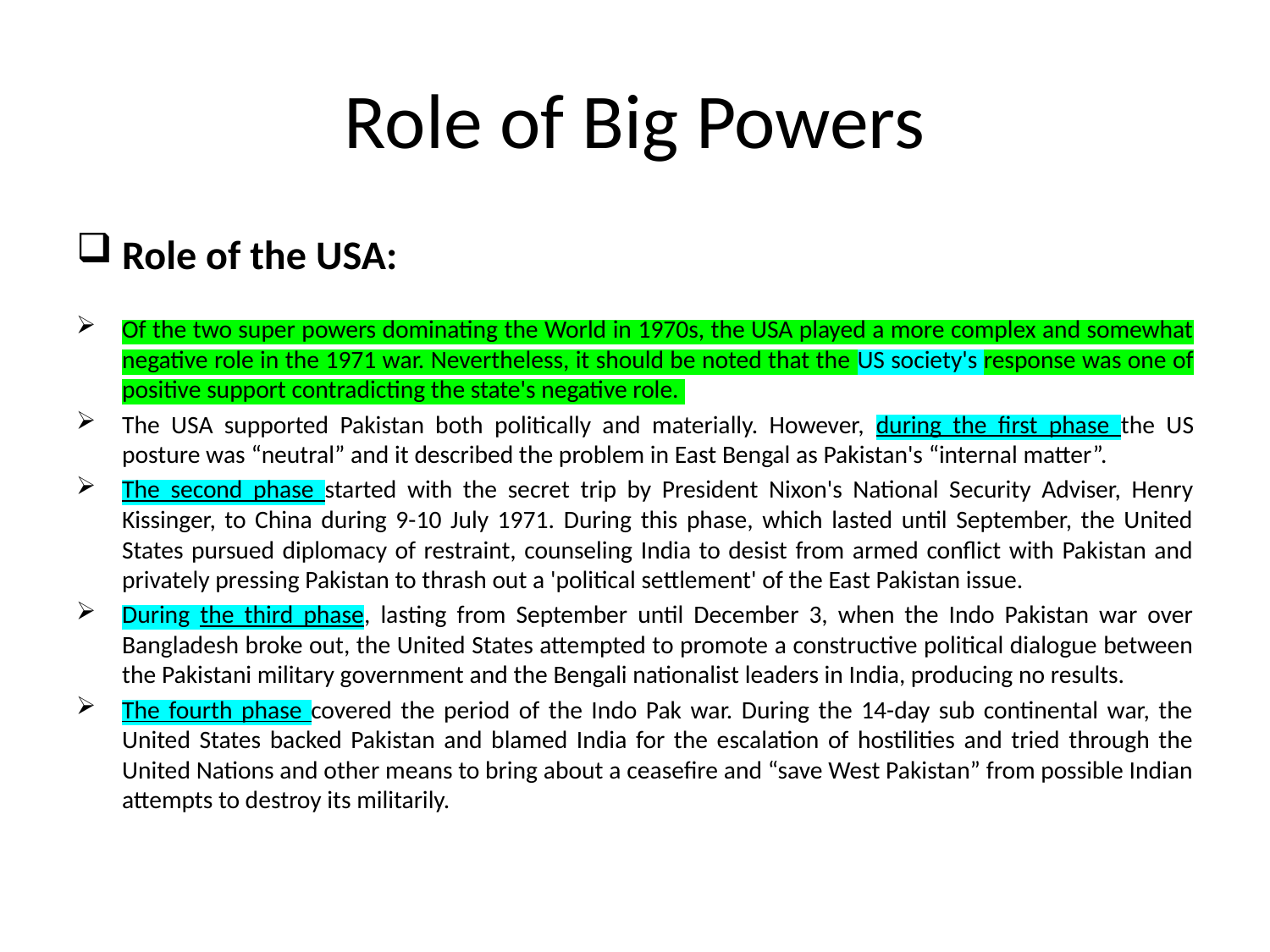

# Role of Big Powers
Role of the USA:

Of the two super powers dominating the World in 1970s, the USA played a more complex and somewhat negative role in the 1971 war. Nevertheless, it should be noted that the US society's response was one of positive support contradicting the state's negative role.
The USA supported Pakistan both politically and materially. However, during the first phase the US posture was “neutral” and it described the problem in East Bengal as Pakistan's “internal matter”.
The second phase started with the secret trip by President Nixon's National Security Adviser, Henry Kissinger, to China during 9-10 July 1971. During this phase, which lasted until September, the United States pursued diplomacy of restraint, counseling India to desist from armed conflict with Pakistan and privately pressing Pakistan to thrash out a 'political settlement' of the East Pakistan issue.
During the third phase, lasting from September until December 3, when the Indo Pakistan war over Bangladesh broke out, the United States attempted to promote a constructive political dialogue between the Pakistani military government and the Bengali nationalist leaders in India, producing no results.
The fourth phase covered the period of the Indo Pak war. During the 14-day sub continental war, the United States backed Pakistan and blamed India for the escalation of hostilities and tried through the United Nations and other means to bring about a ceasefire and “save West Pakistan” from possible Indian attempts to destroy its militarily.